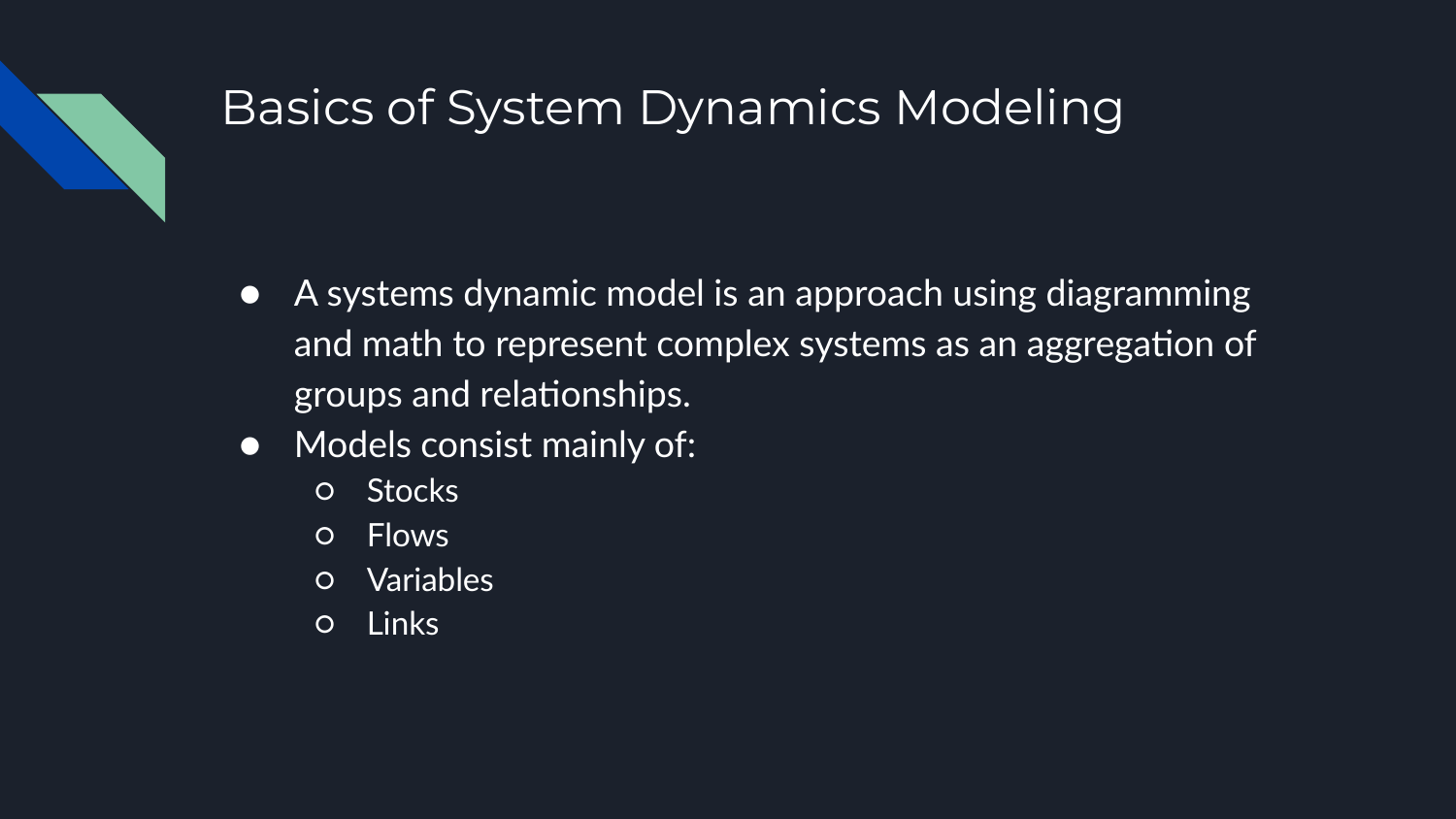

# Basics of System Dynamics Modeling
A systems dynamic model is an approach using diagramming and math to represent complex systems as an aggregation of groups and relationships.
Models consist mainly of:
Stocks
Flows
Variables
Links